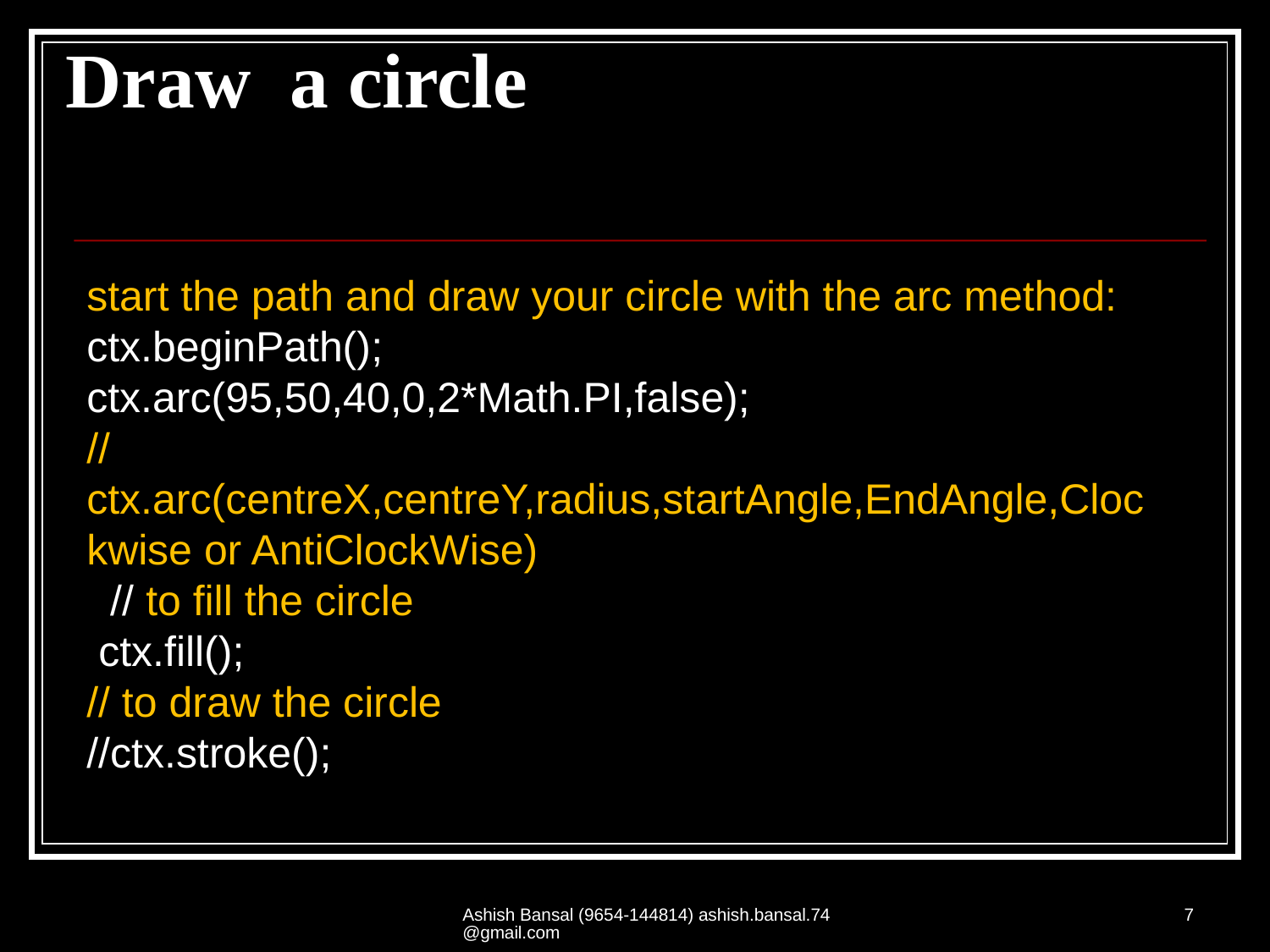

# Draw  a circle

start the path and draw your circle with the arc method:
ctx.beginPath();
ctx.arc(95,50,40,0,2*Math.PI,false);
//ctx.arc(centreX,centreY,radius,startAngle,EndAngle,Clockwise or AntiClockWise)
  // to fill the circle
 ctx.fill();
// to draw the circle
//ctx.stroke();
Ashish Bansal (9654-144814) ashish.bansal.74@gmail.com
7